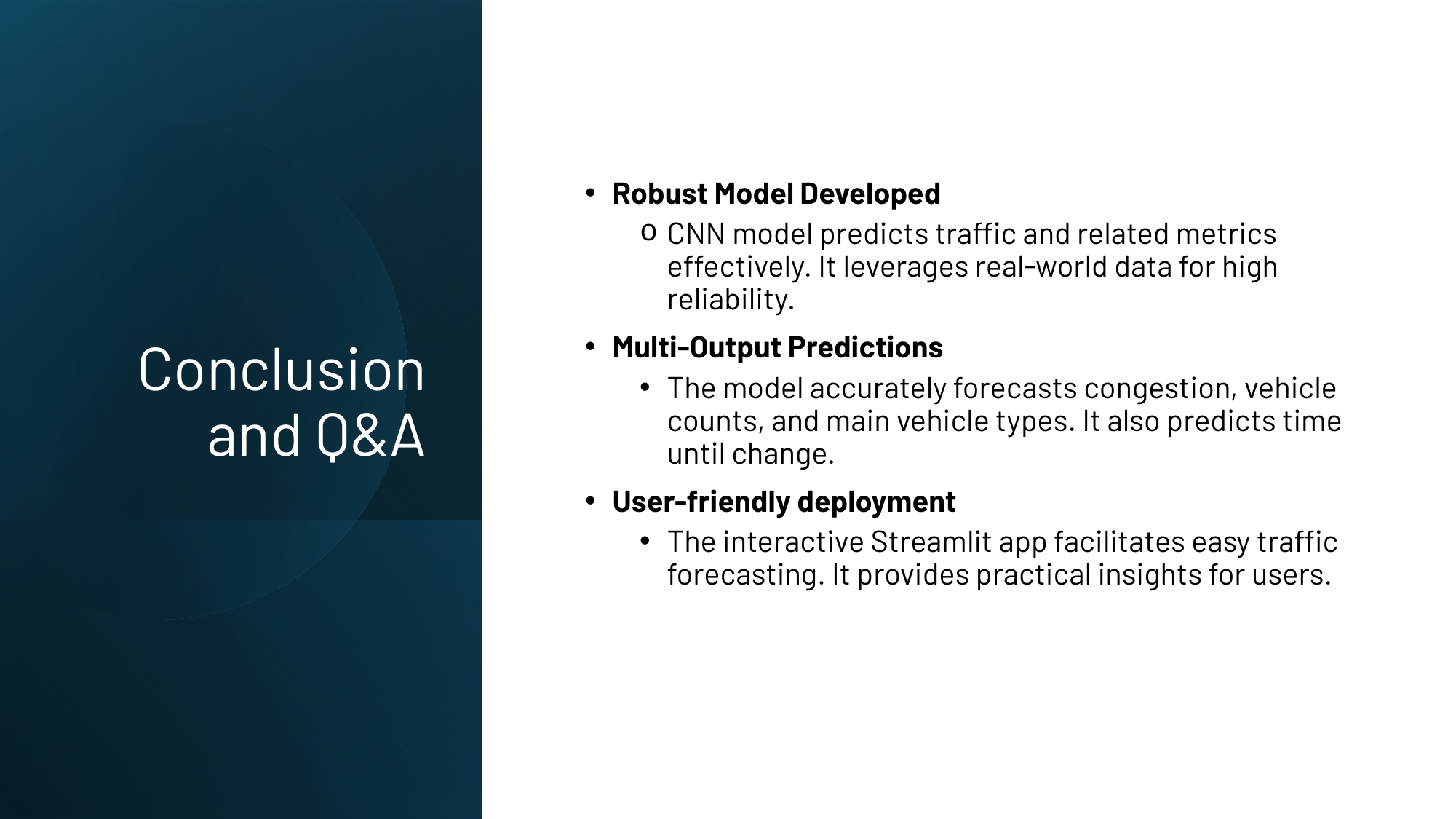

# Conclusion and Q&A
Robust Model Developed
CNN model predicts traffic and related metrics effectively. It leverages real-world data for high reliability.
Multi-Output Predictions
The model accurately forecasts congestion, vehicle counts, and main vehicle types. It also predicts time until change.
User-friendly deployment
The interactive Streamlit app facilitates easy traffic forecasting. It provides practical insights for users.